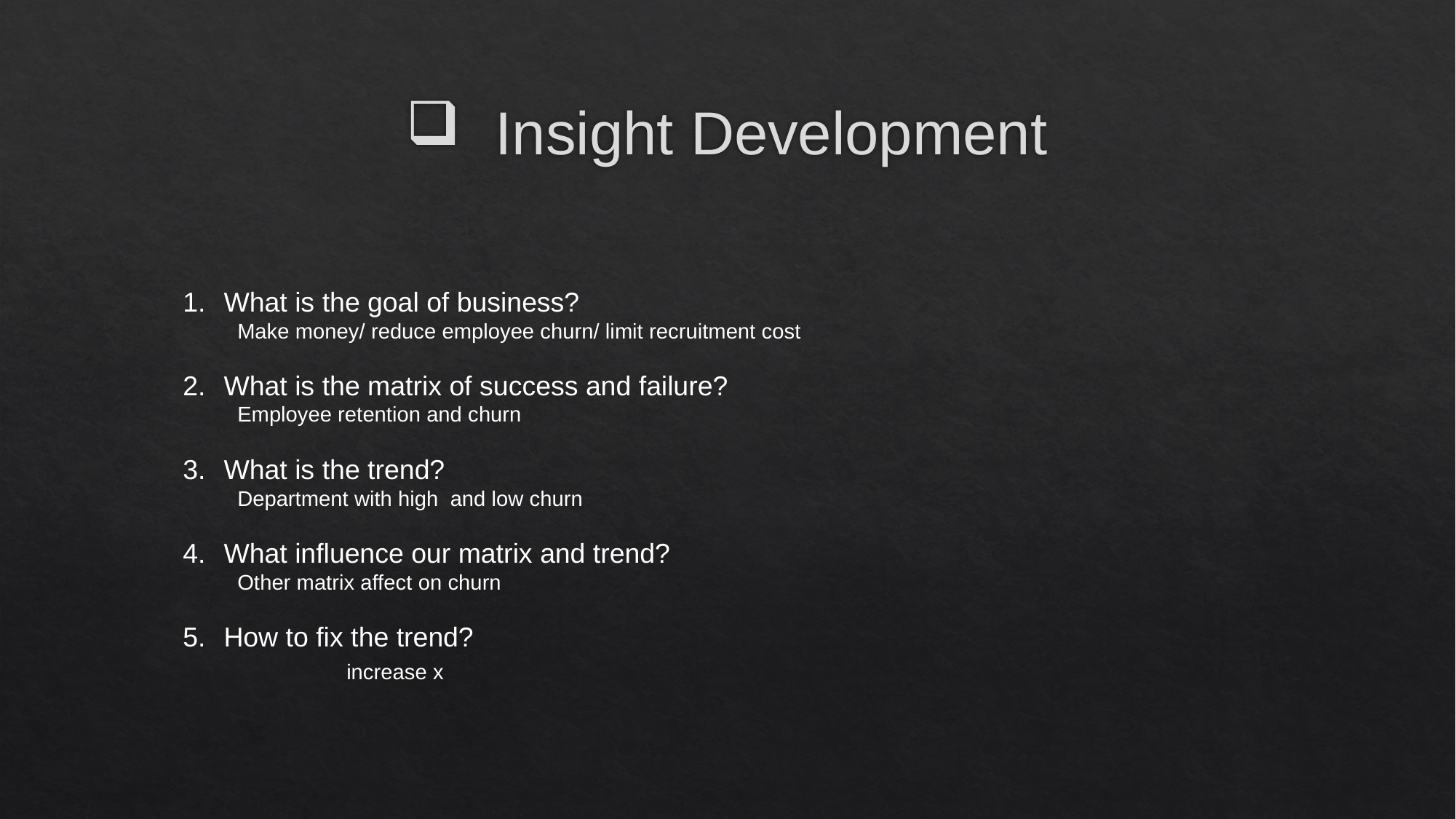

# Insight Development
What is the goal of business?
Make money/ reduce employee churn/ limit recruitment cost

What is the matrix of success and failure?
Employee retention and churn

What is the trend?
Department with high  and low churn

What influence our matrix and trend?
Other matrix affect on churn

How to fix the trend?
	increase x